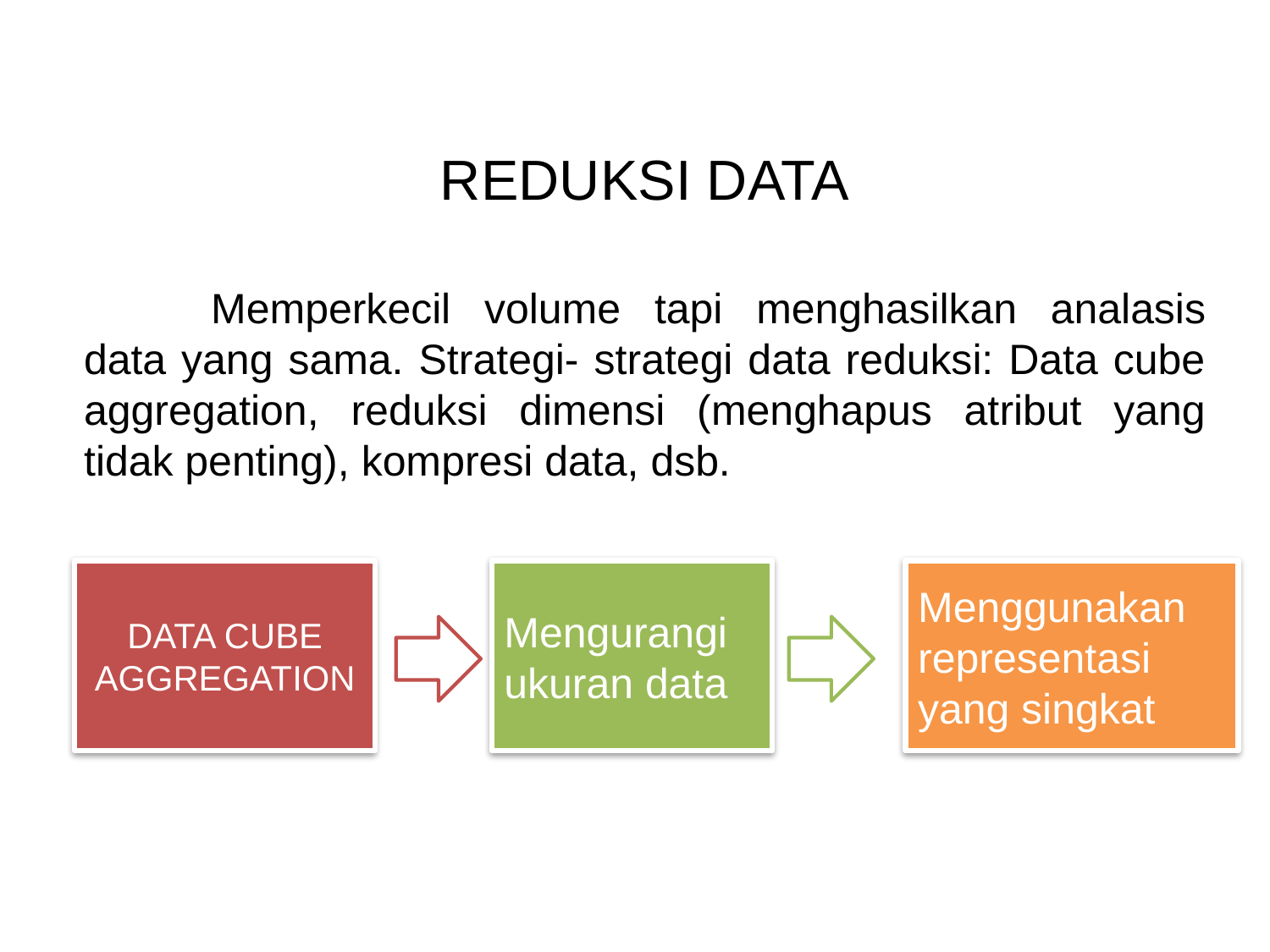

# REDUKSI DATA
	Memperkecil volume tapi menghasilkan analasis data yang sama. Strategi- strategi data reduksi: Data cube aggregation, reduksi dimensi (menghapus atribut yang tidak penting), kompresi data, dsb.
DATA CUBE AGGREGATION
Mengurangi ukuran data
Menggunakan representasi yang singkat